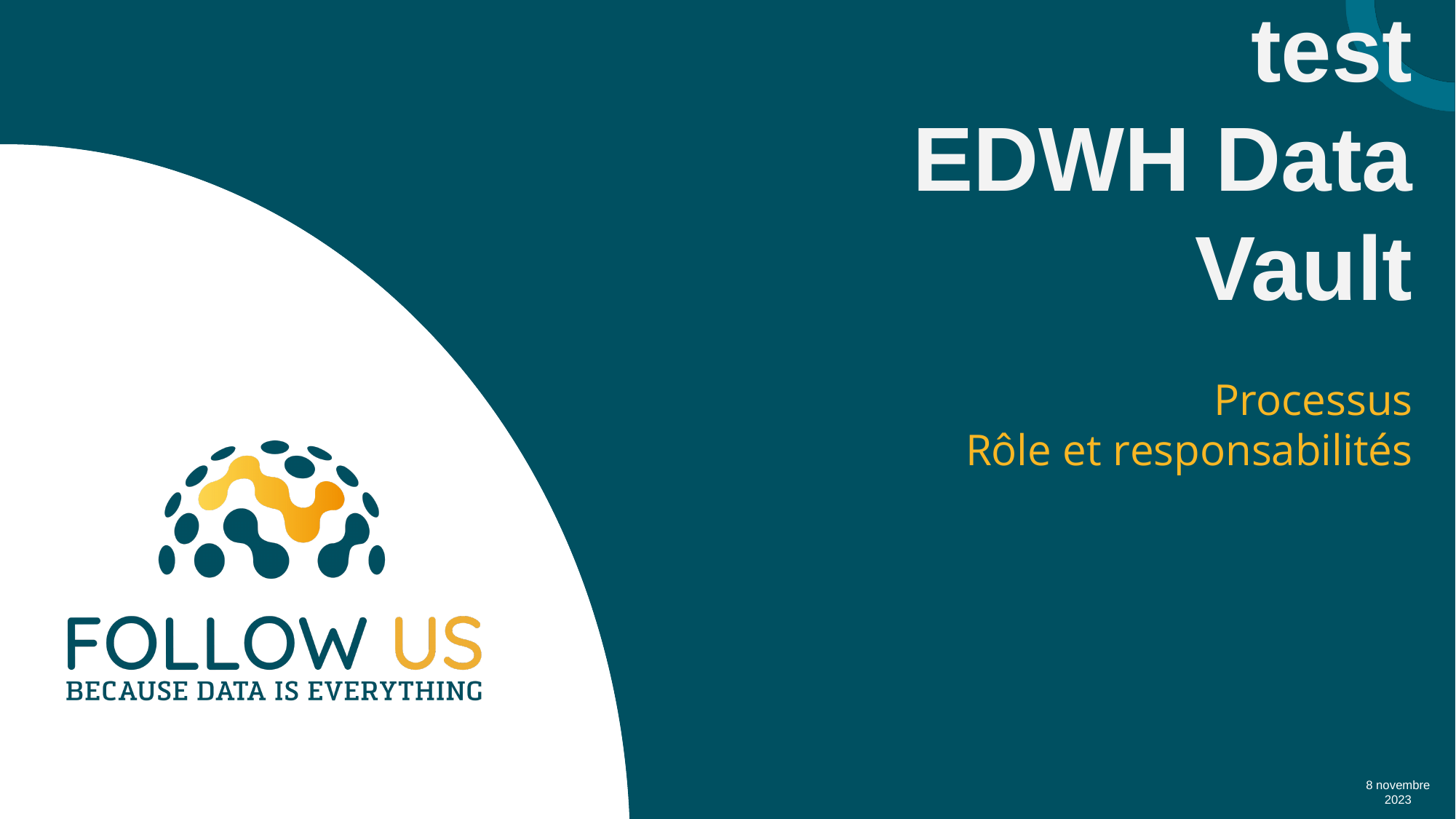

# Stratégie de test EDWH Data Vault
Processus
Rôle et responsabilités
8 novembre 2023